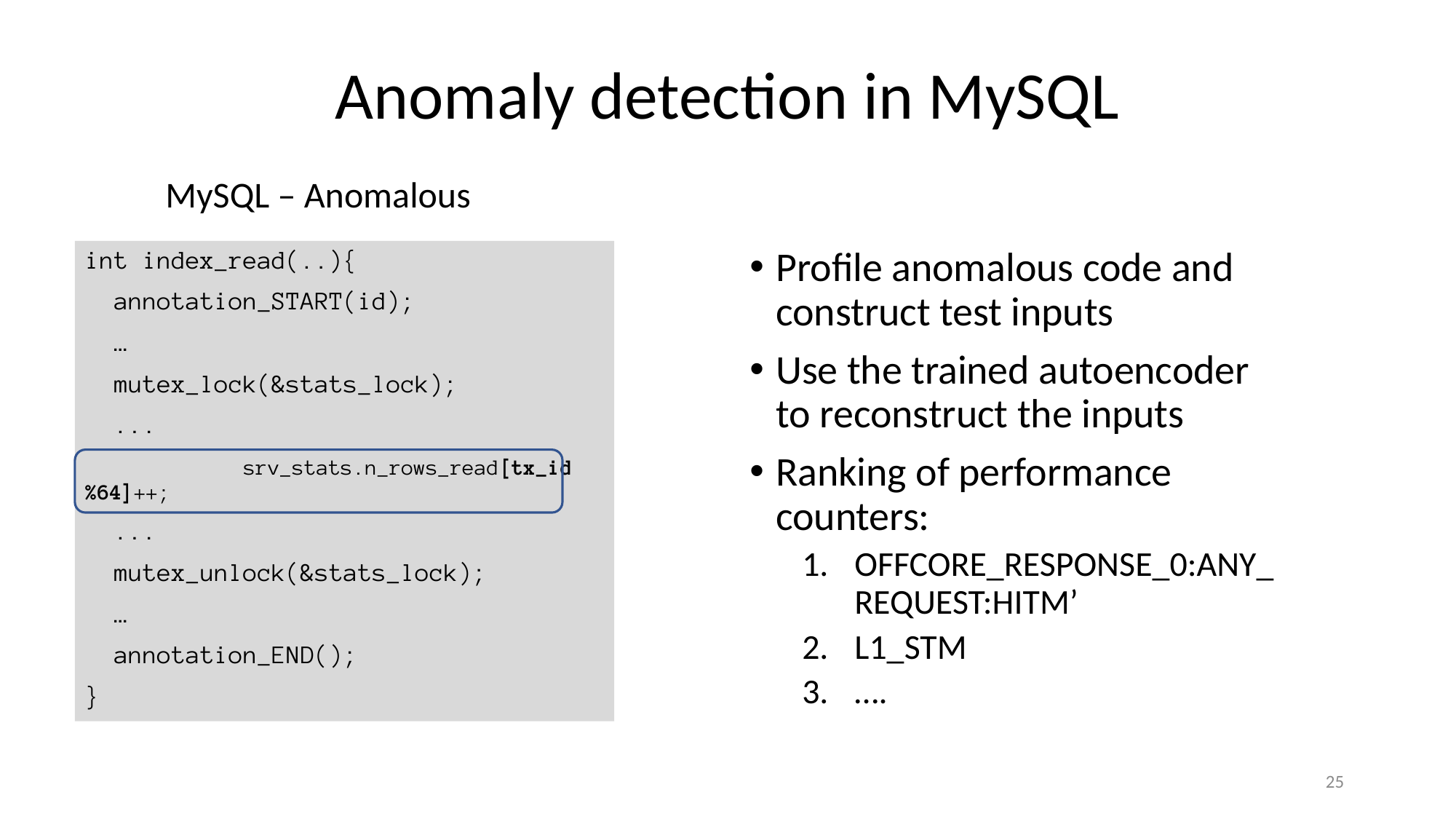

# Anomaly detection in MySQL
MySQL – Anomalous
int index_read(..){
  annotation_START(id);
  …
  mutex_lock(&stats_lock);
  ...
           srv_stats.n_rows_read[tx_id%64]++;
  ...
  mutex_unlock(&stats_lock);
  …
  annotation_END();
}

Profile anomalous code and construct test inputs
Use the trained autoencoder to reconstruct the inputs
Ranking of performance counters:
OFFCORE_RESPONSE_0:ANY_REQUEST:HITM’
L1_STM
….

25